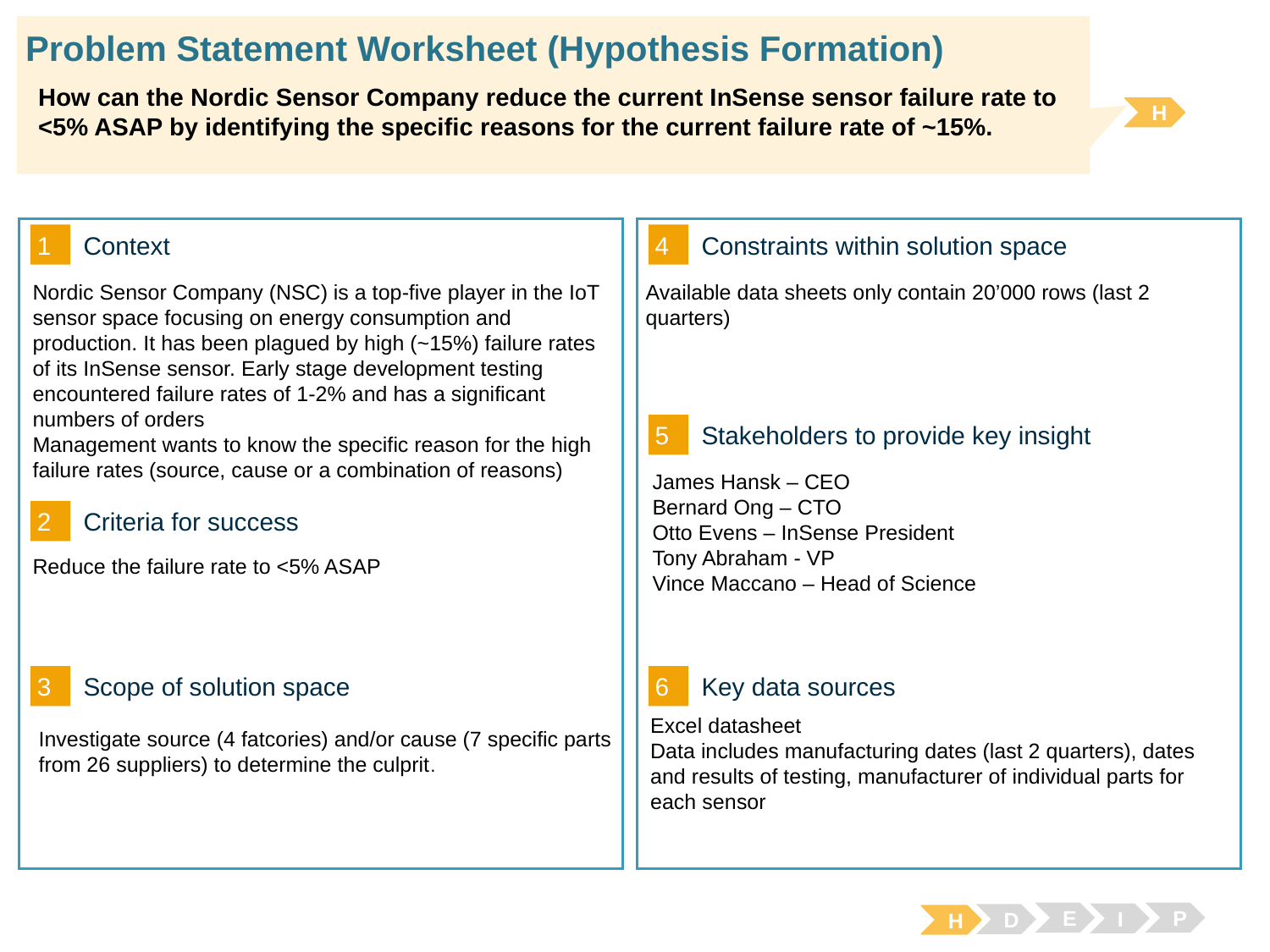

# Problem Statement Worksheet (Hypothesis Formation)
How can the Nordic Sensor Company reduce the current InSense sensor failure rate to <5% ASAP by identifying the specific reasons for the current failure rate of ~15%.
H

1
4
Context
Constraints within solution space
Available data sheets only contain 20’000 rows (last 2 quarters)
Nordic Sensor Company (NSC) is a top-five player in the IoT sensor space focusing on energy consumption and production. It has been plagued by high (~15%) failure rates of its InSense sensor. Early stage development testing encountered failure rates of 1-2% and has a significant numbers of orders
Management wants to know the specific reason for the high failure rates (source, cause or a combination of reasons)
5
Stakeholders to provide key insight
James Hansk – CEO
Bernard Ong – CTO
Otto Evens – InSense President
Tony Abraham - VP
Vince Maccano – Head of Science
2
Criteria for success
Reduce the failure rate to <5% ASAP
3
6
Key data sources
Scope of solution space
Excel datasheet
Data includes manufacturing dates (last 2 quarters), dates and results of testing, manufacturer of individual parts for each sensor
Investigate source (4 fatcories) and/or cause (7 specific parts from 26 suppliers) to determine the culprit.
E
P
I
D
H